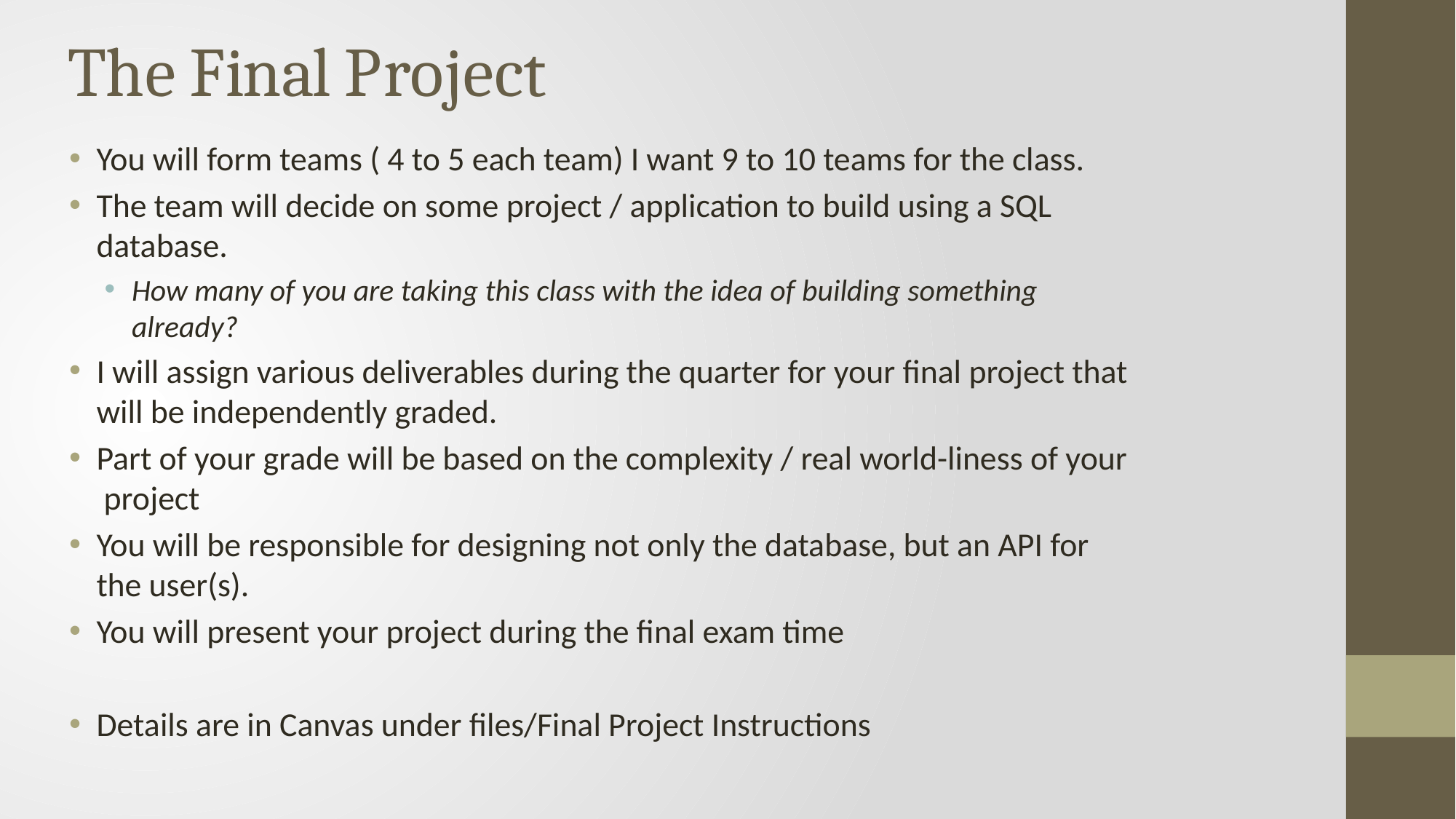

# The Final Project
You will form teams ( 4 to 5 each team) I want 9 to 10 teams for the class.
The team will decide on some project / application to build using a SQL database.
How many of you are taking this class with the idea of building something already?
I will assign various deliverables during the quarter for your final project that will be independently graded.
Part of your grade will be based on the complexity / real world-liness of your  project
You will be responsible for designing not only the database, but an API for the user(s).
You will present your project during the final exam time

Details are in Canvas under files/Final Project Instructions